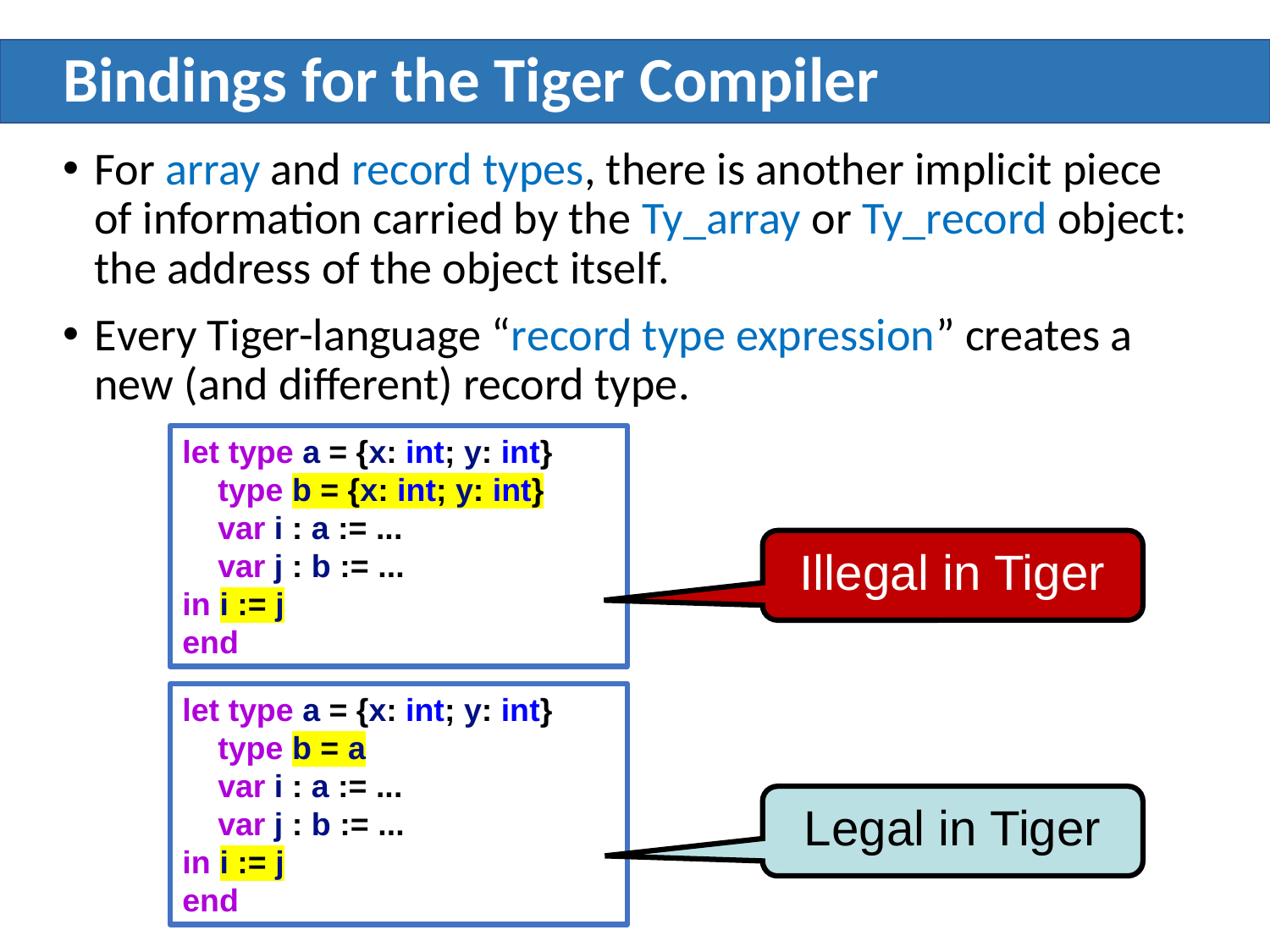

# Bindings for the Tiger Compiler
For array and record types, there is another implicit piece of information carried by the Ty_array or Ty_record object: the address of the object itself.
Every Tiger-language “record type expression” creates a new (and different) record type.
let type a = {x: int; y: int}
    type b = {x: int; y: int}
    var i : a := ...
    var j : b := ...
in i := j
end
Illegal in Tiger
let type a = {x: int; y: int}
    type b = a
    var i : a := ...
    var j : b := ...
in i := j
end
Legal in Tiger